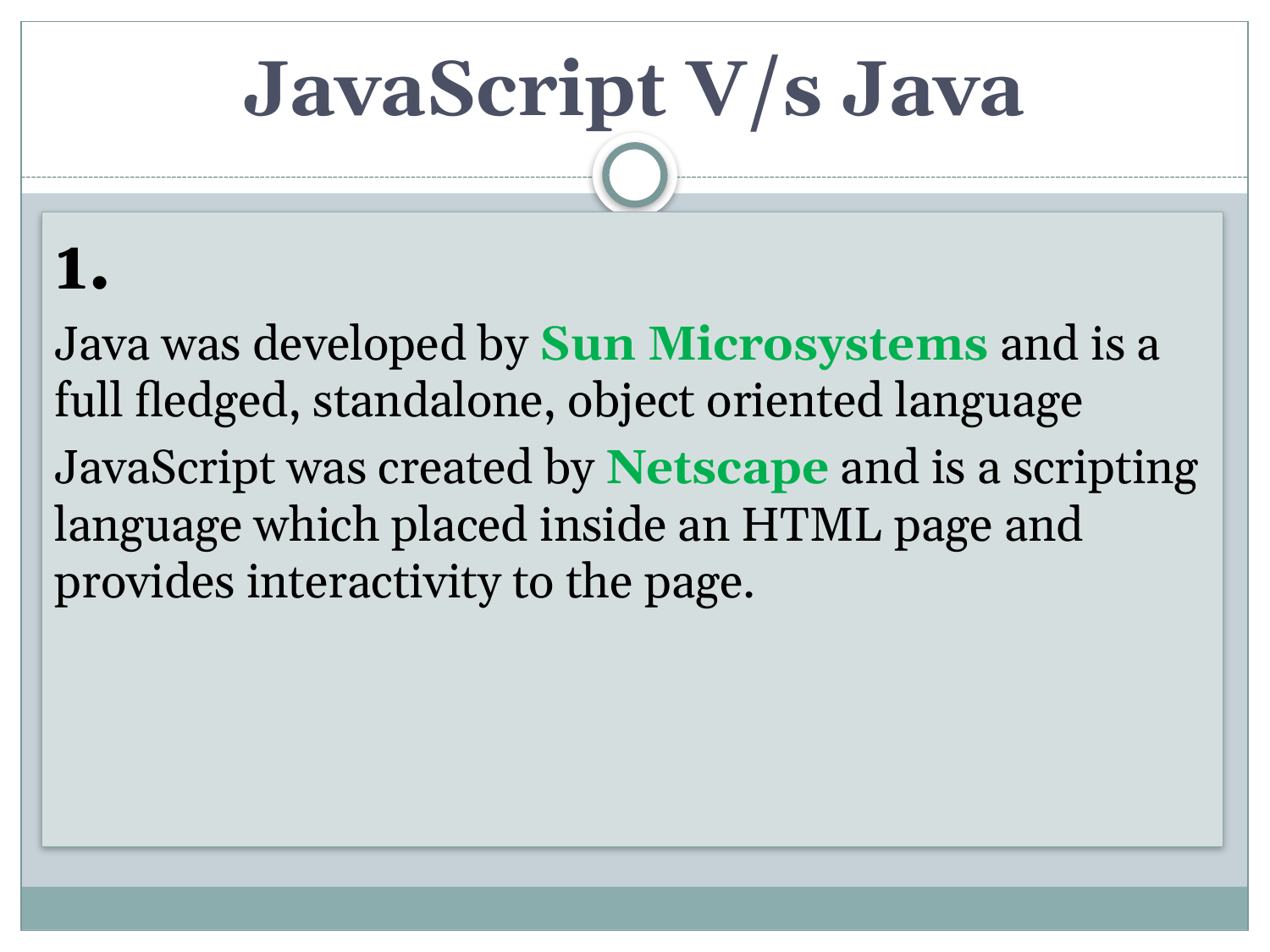

# JavaScript V/s Java
1.
Java was developed by Sun Microsystems and is a full fledged, standalone, object oriented language
JavaScript was created by Netscape and is a scripting language which placed inside an HTML page and provides interactivity to the page.